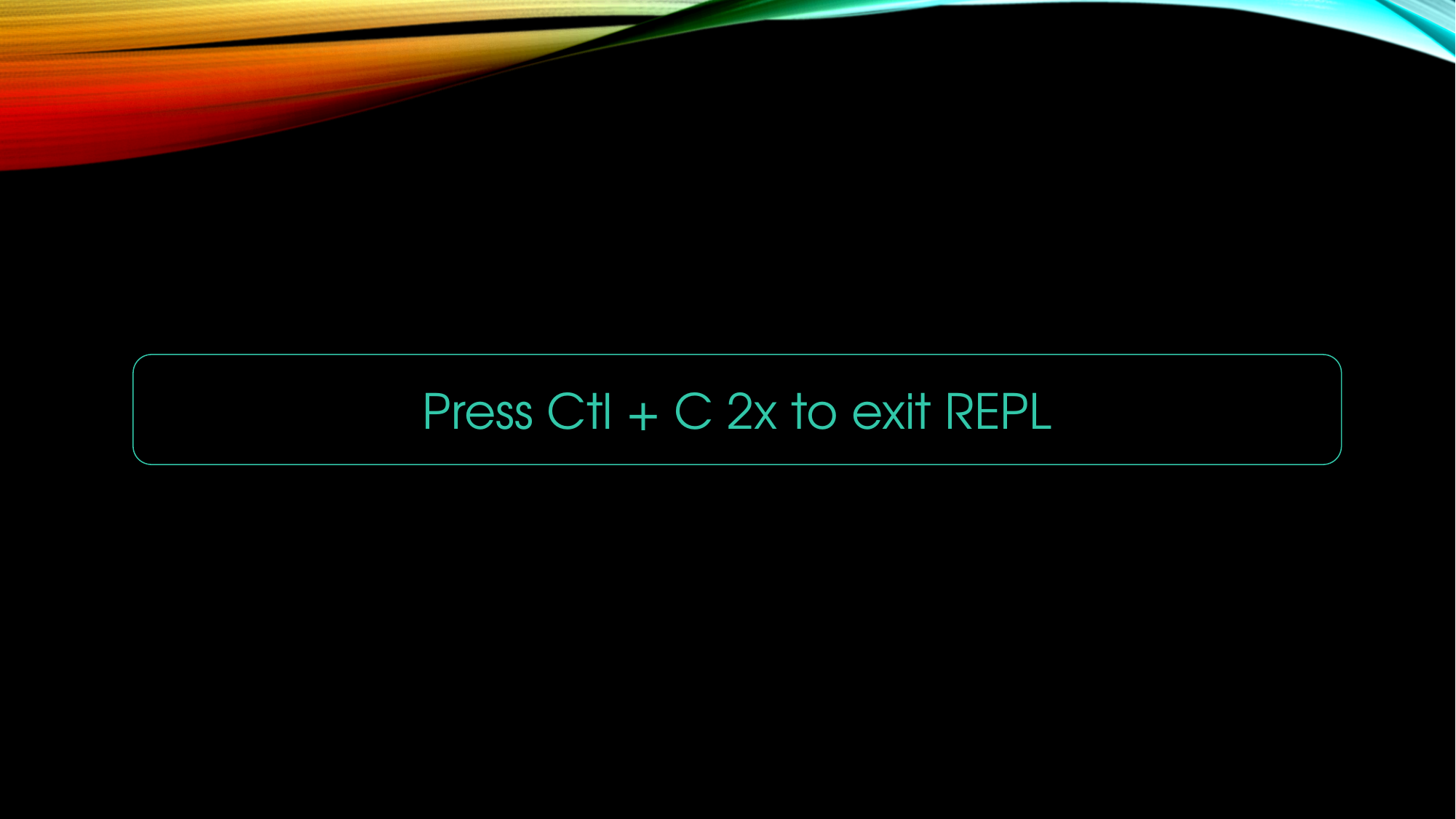

Press Ctl + C 2x to exit REPL